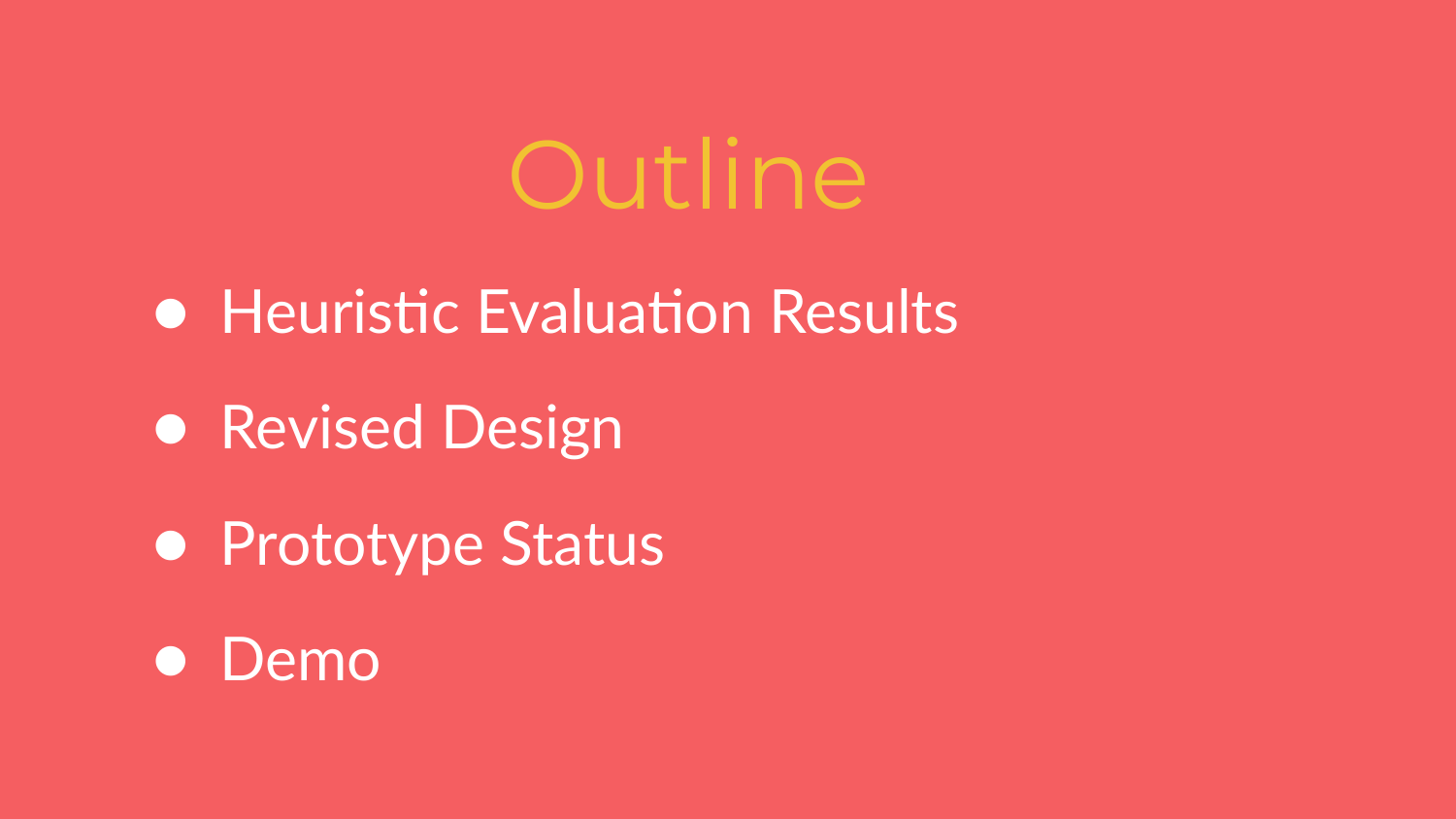

# Outline
Heuristic Evaluation Results
Revised Design
Prototype Status
Demo